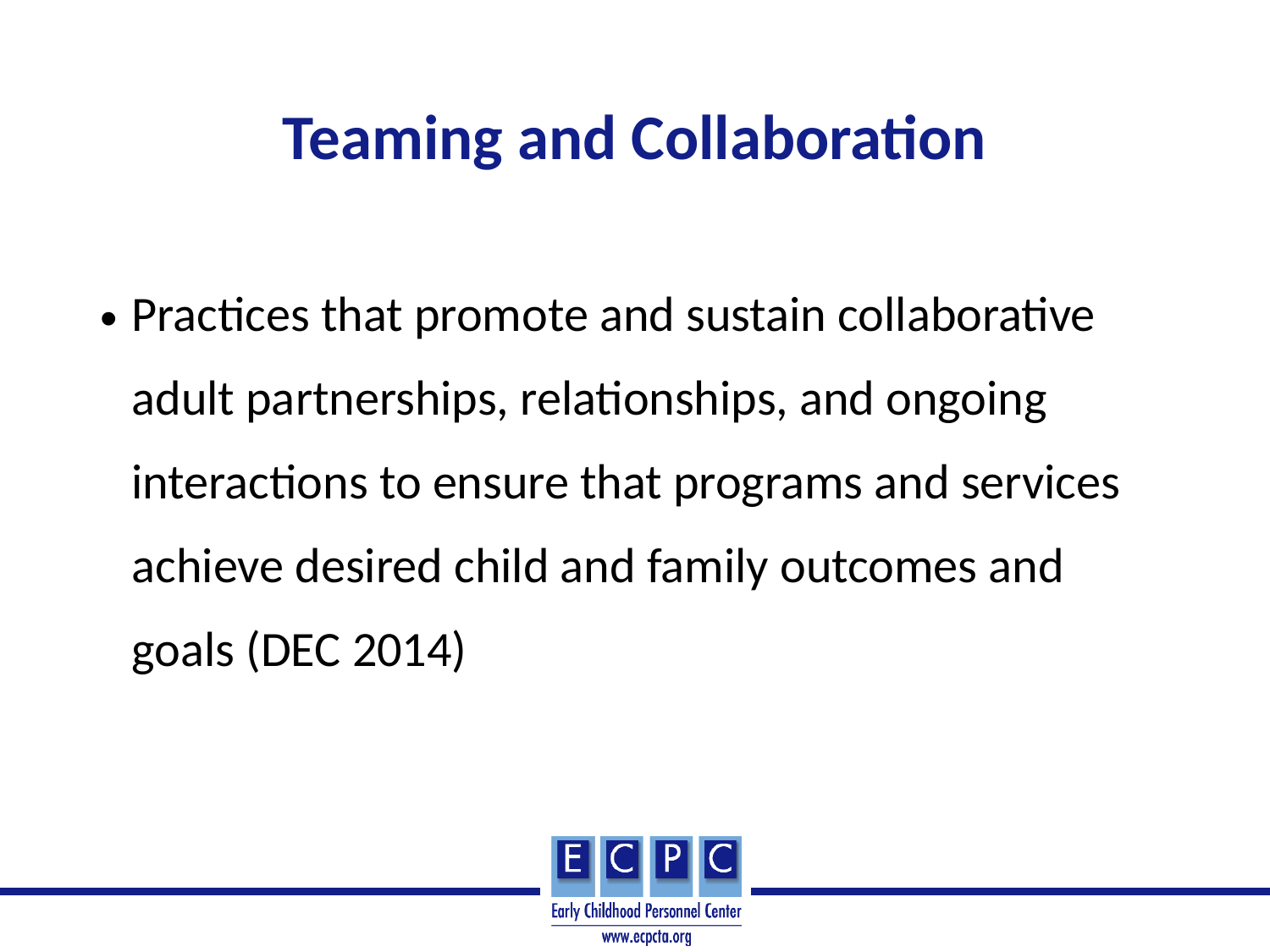

# Teaming and Collaboration
Practices that promote and sustain collaborative adult partnerships, relationships, and ongoing interactions to ensure that programs and services achieve desired child and family outcomes and goals (DEC 2014)